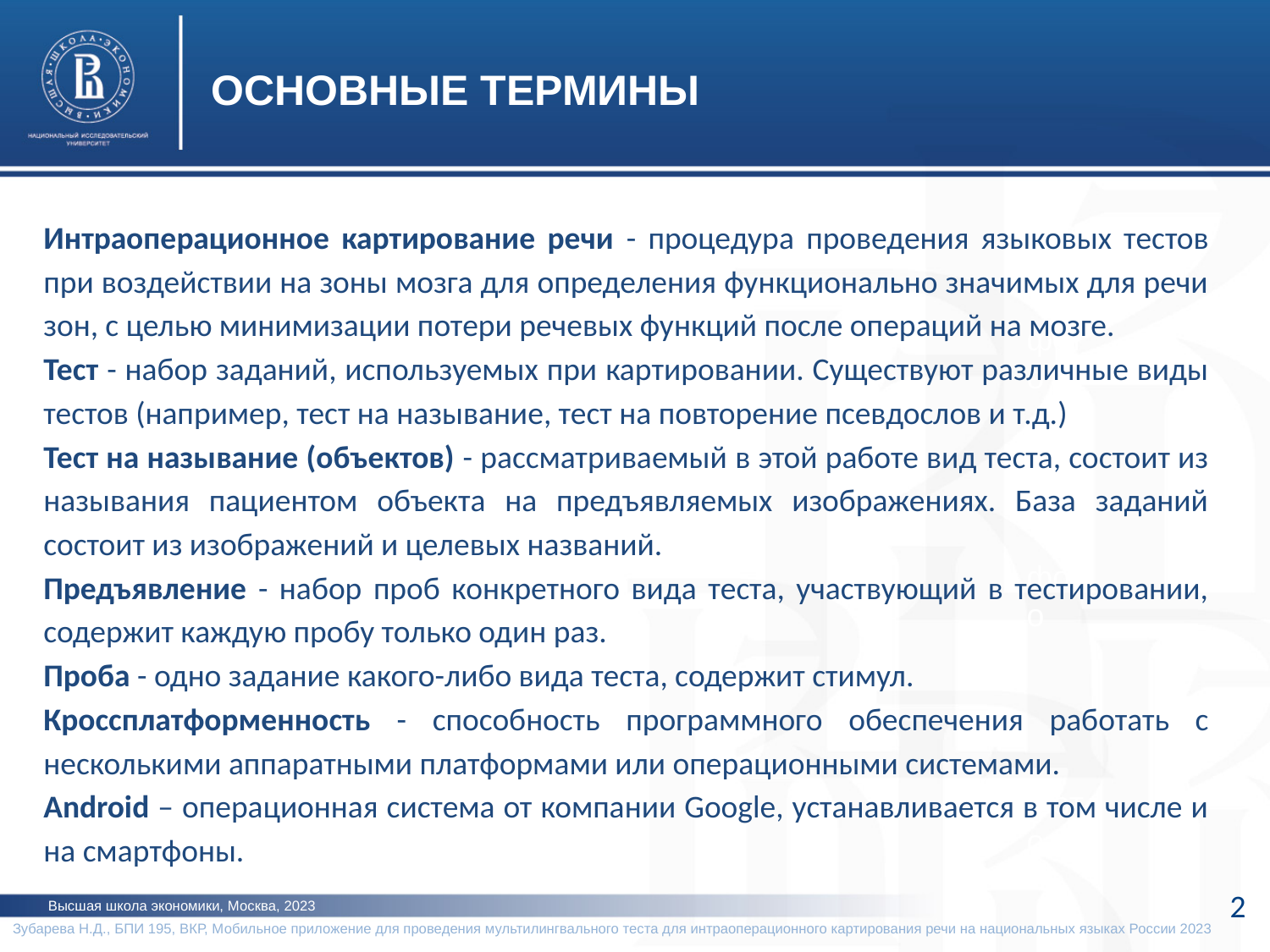

ОСНОВНЫЕ ТЕРМИНЫ
Интраоперационное картирование речи - процедура проведения языковых тестов при воздействии на зоны мозга для определения функционально значимых для речи зон, с целью минимизации потери речевых функций после операций на мозге.
Тест - набор заданий, используемых при картировании. Существуют различные виды тестов (например, тест на называние, тест на повторение псевдослов и т.д.)
Тест на называние (объектов) - рассматриваемый в этой работе вид теста, состоит из называния пациентом объекта на предъявляемых изображениях. База заданий состоит из изображений и целевых названий.
Предъявление - набор проб конкретного вида теста, участвующий в тестировании, содержит каждую пробу только один раз.
Проба - одно задание какого-либо вида теста, содержит стимул.
Кроссплатформенность - способность программного обеспечения работать с несколькими аппаратными платформами или операционными системами.
Android – операционная система от компании Google, устанавливается в том числе и на смартфоны.

фото
фото
фото
2
Высшая школа экономики, Москва, 2023
Зубарева Н.Д., БПИ 195, ВКР, Мобильное приложение для проведения мультилингвального теста для интраоперационного картирования речи на национальных языках России 2023